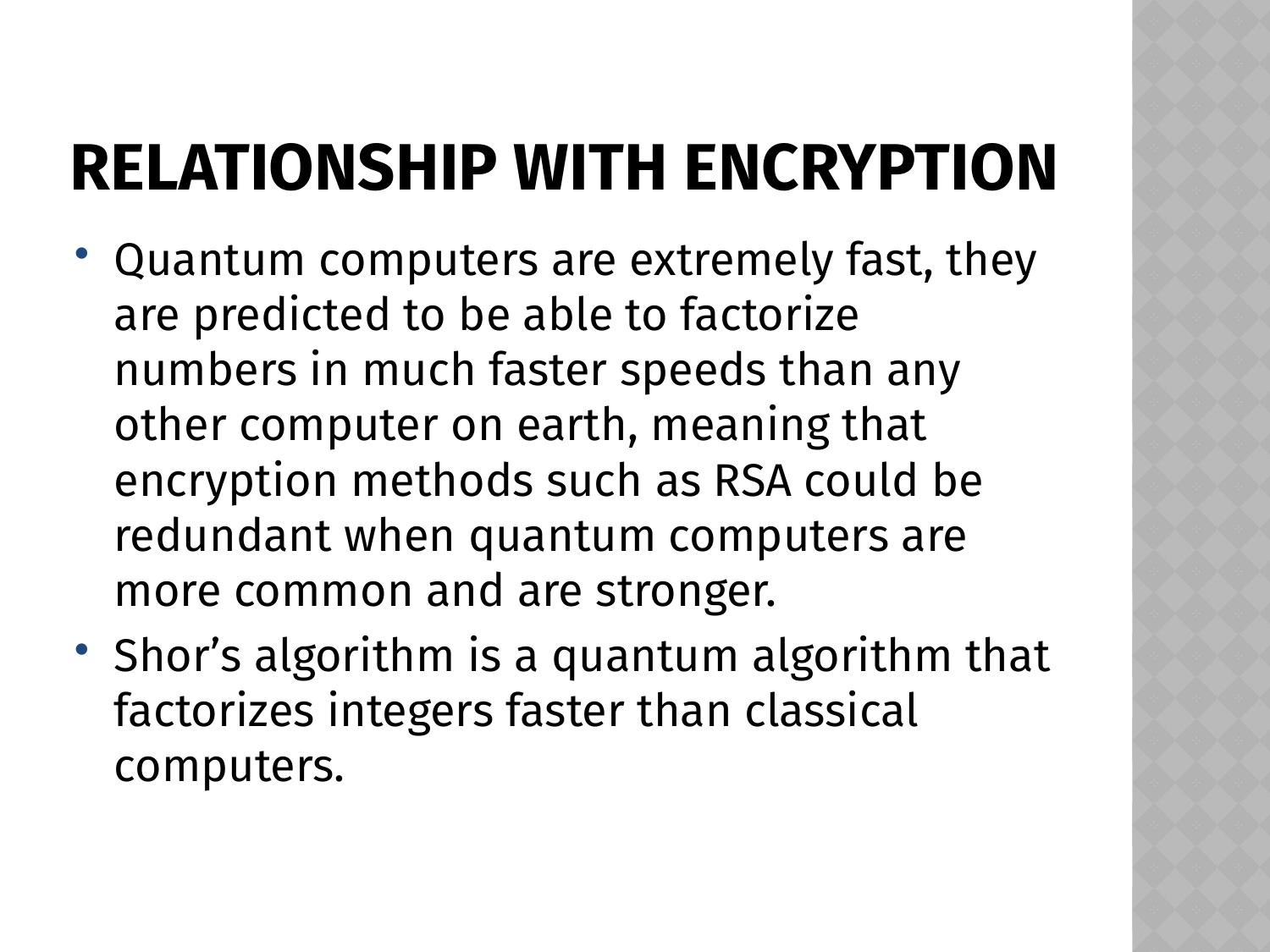

# Relationship with encryption
Quantum computers are extremely fast, they are predicted to be able to factorize numbers in much faster speeds than any other computer on earth, meaning that encryption methods such as RSA could be redundant when quantum computers are more common and are stronger.
Shor’s algorithm is a quantum algorithm that factorizes integers faster than classical computers.